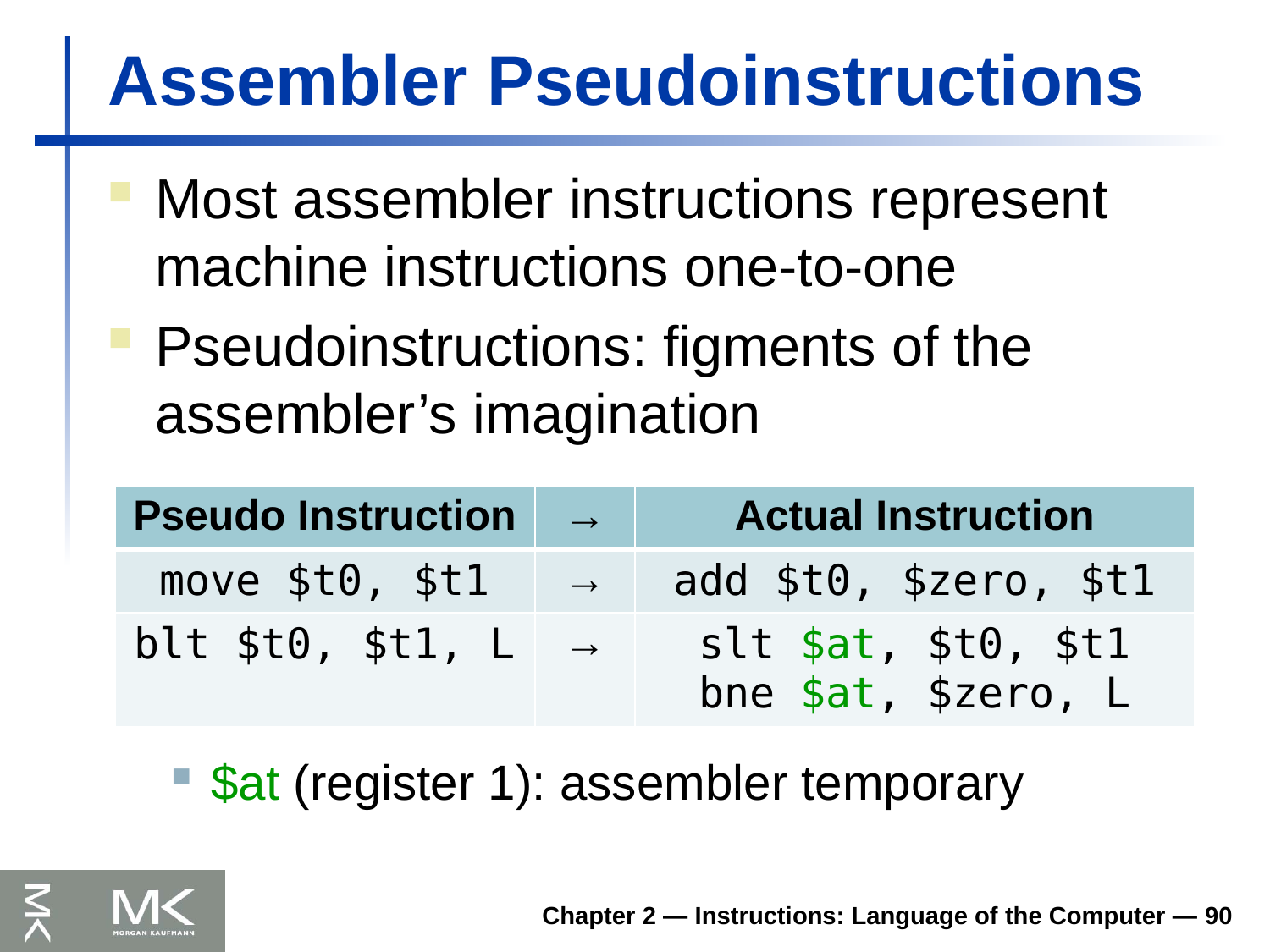

# Assembler Pseudoinstructions
Most assembler instructions represent machine instructions one-to-one
Pseudoinstructions: figments of the assembler’s imagination

$at (register 1): assembler temporary
| Pseudo Instruction | → | Actual Instruction |
| --- | --- | --- |
| move $t0, $t1 | → | add $t0, $zero, $t1 |
| blt $t0, $t1, L | → | slt $at, $t0, $t1 bne $at, $zero, L |
Chapter 2 — Instructions: Language of the Computer — 90